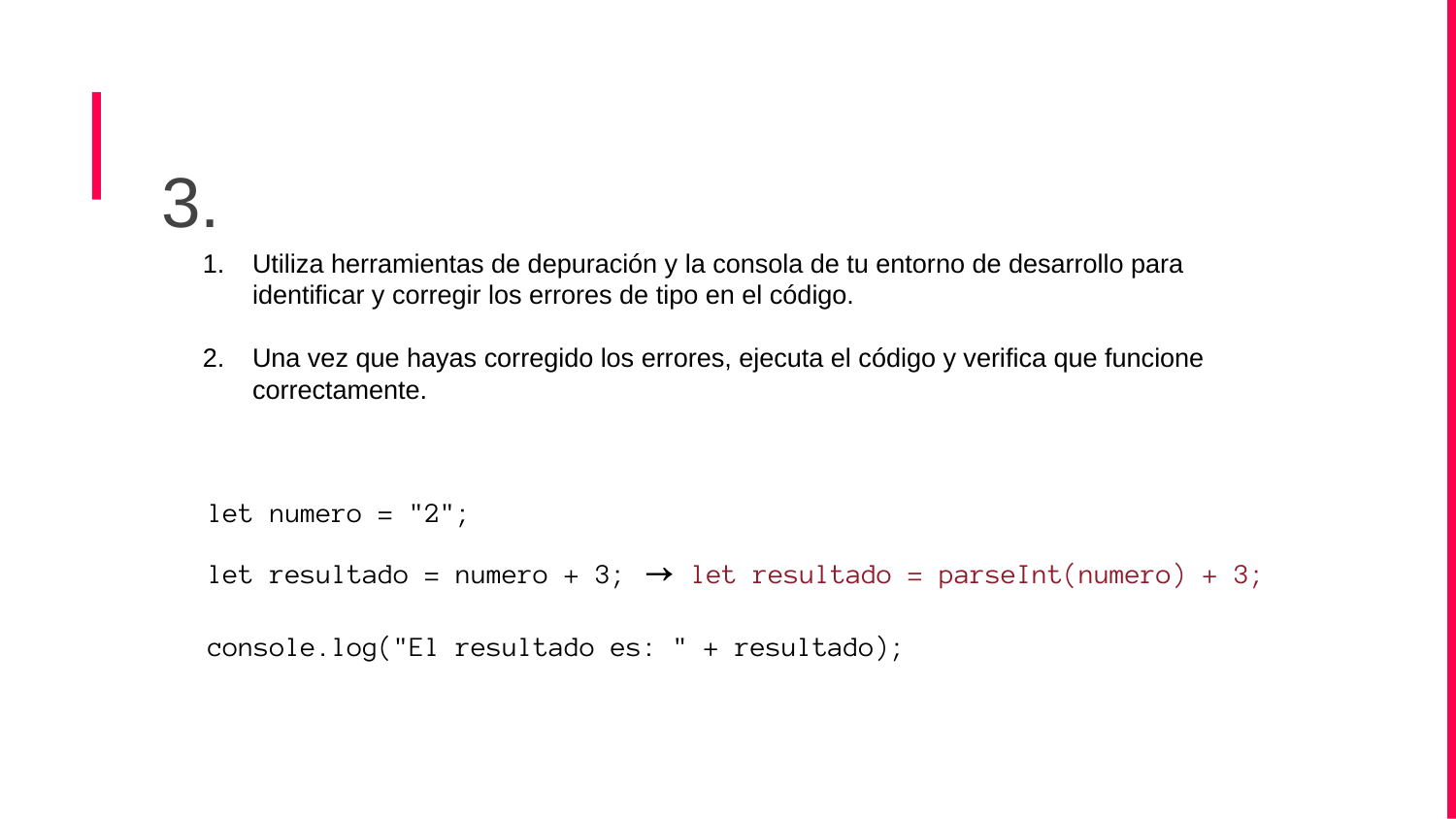

3.
Utiliza herramientas de depuración y la consola de tu entorno de desarrollo para identificar y corregir los errores de tipo en el código.

Una vez que hayas corregido los errores, ejecuta el código y verifica que funcione correctamente.

let numero = "2";
let resultado = numero + 3; → let resultado = parseInt(numero) + 3;

console.log("El resultado es: " + resultado);